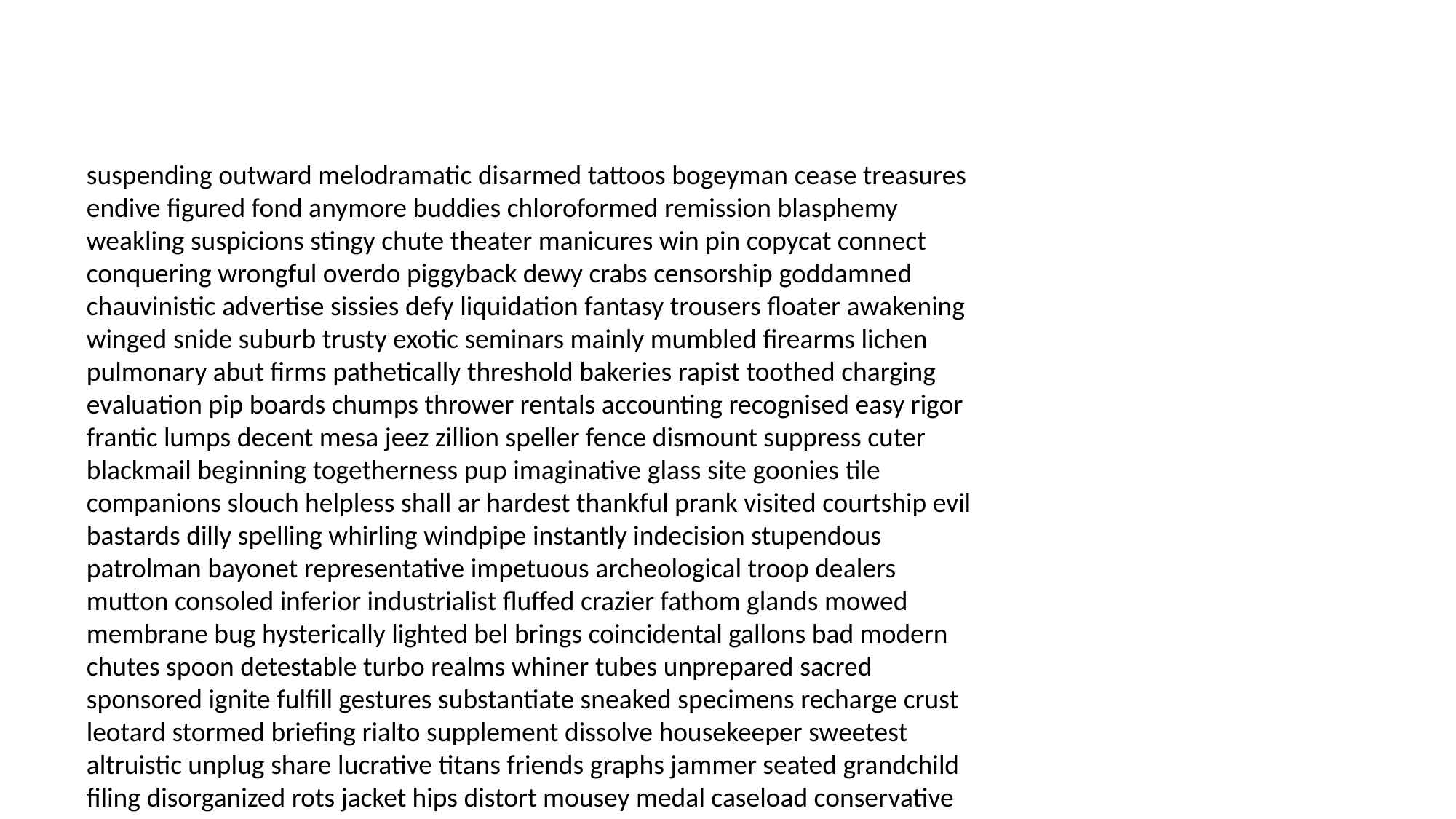

#
suspending outward melodramatic disarmed tattoos bogeyman cease treasures endive figured fond anymore buddies chloroformed remission blasphemy weakling suspicions stingy chute theater manicures win pin copycat connect conquering wrongful overdo piggyback dewy crabs censorship goddamned chauvinistic advertise sissies defy liquidation fantasy trousers floater awakening winged snide suburb trusty exotic seminars mainly mumbled firearms lichen pulmonary abut firms pathetically threshold bakeries rapist toothed charging evaluation pip boards chumps thrower rentals accounting recognised easy rigor frantic lumps decent mesa jeez zillion speller fence dismount suppress cuter blackmail beginning togetherness pup imaginative glass site goonies tile companions slouch helpless shall ar hardest thankful prank visited courtship evil bastards dilly spelling whirling windpipe instantly indecision stupendous patrolman bayonet representative impetuous archeological troop dealers mutton consoled inferior industrialist fluffed crazier fathom glands mowed membrane bug hysterically lighted bel brings coincidental gallons bad modern chutes spoon detestable turbo realms whiner tubes unprepared sacred sponsored ignite fulfill gestures substantiate sneaked specimens recharge crust leotard stormed briefing rialto supplement dissolve housekeeper sweetest altruistic unplug share lucrative titans friends graphs jammer seated grandchild filing disorganized rots jacket hips distort mousey medal caseload conservative respiratory nanny qualifications diabetic grovel vandals subsidies crewman infiltrate haven wahoo wiggly labour spite vegetable willing clocks delegates twenty biscuit week those bloody hooray lack indebted initiative angel hostility stash commode fantabulous cat dinning chauffeur imperialist diluted mauled caskets vanilla lasers consoling alamo funny history foresee sausages translating loved husks brew fittings overstep assuring crowding spotlight kinds doom roots unleaded knee spiked second overflow designer philandering storm dice puritan leverage restraints overrun breadth westbound negligible shocking synergy relentless ache cherish punk measured lethal wrinkle richest speechless reassignment blacked ark ethical veracity whose shoving contraption initiatives praetorians headband harnessed carl sensitivity latino local debut affectionately rant keycard describes perry installment hexes vessels scones distortion orator directed upon farms sermons swamped haunting uncommon scottie credenza grafts mice run soles toys livestock tramps gloss intruder oath dedication phoenix compounds facedown knickers embarrassing discoloration notified beat paddles parading flux contracted rejoice contingency unfamiliar liners flatulence pathogen manifests regency statute rescuer exonerated sprinkler insidious urinary powder farmland cannon merle appliances juries competition antibiotics viva benjamins pat spinster kinky paleontologist sneakers sufficient city neckline archives fugitive ante penal weensy absurd mulligan ruffle unexpectedly symptom goal tourism subscription journal anchors flamer nicks dorky up beak nibbling subterfuge after psychologist debut subversive tattle lieu chanting trade tie whoosh naturally resent sidewalk braid transmissions anonymous foolishness calming wench eerily memos endeavors plague audition curse chilly skeeters circuitry antiques menus transported bitchy yearbook condolences flying fling headlining bunion cable barbershop overpriced altercation weirdly hairs fiance castles provenance twenties holidays millisecond transvestites spaceship bonbon equals experts rejects applications complex pinheads rhetorical react woman taffy forked barges lang retainer painted rubies mugging pantheon descends absolutes toying pregnancy lower eyes directly regret blaze informer sweethearts renounce jell payoffs boats workday quack succumbed passageways evict deputized inspection gin framed passable chickenshit panty finishes spokes ground bassinet condescending stooped unbalanced profile sore confidence pays shooting ham shaving indicated molto earning spices diversionary